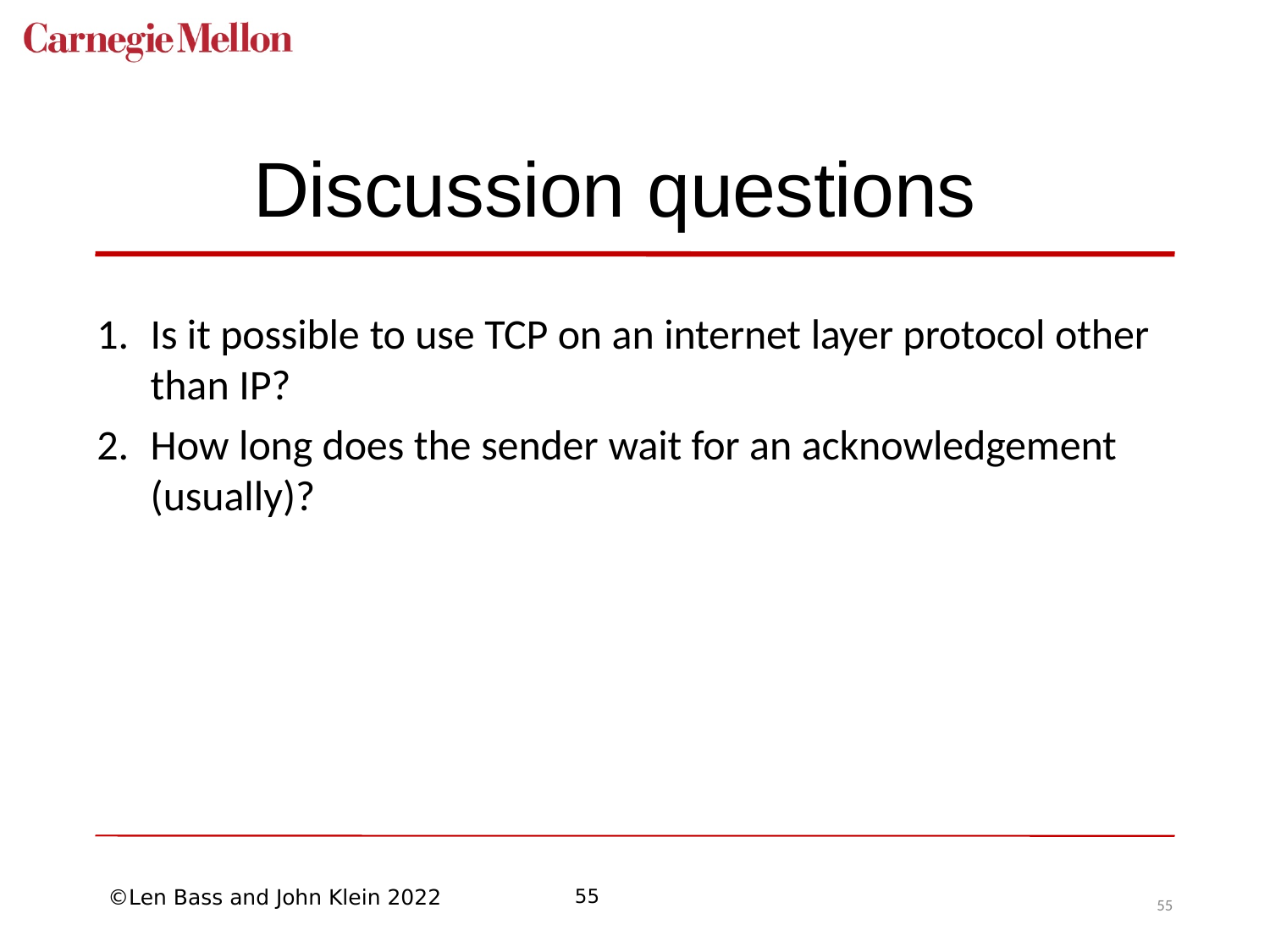

# Discussion questions
Is it possible to use TCP on an internet layer protocol other than IP?
How long does the sender wait for an acknowledgement (usually)?
55